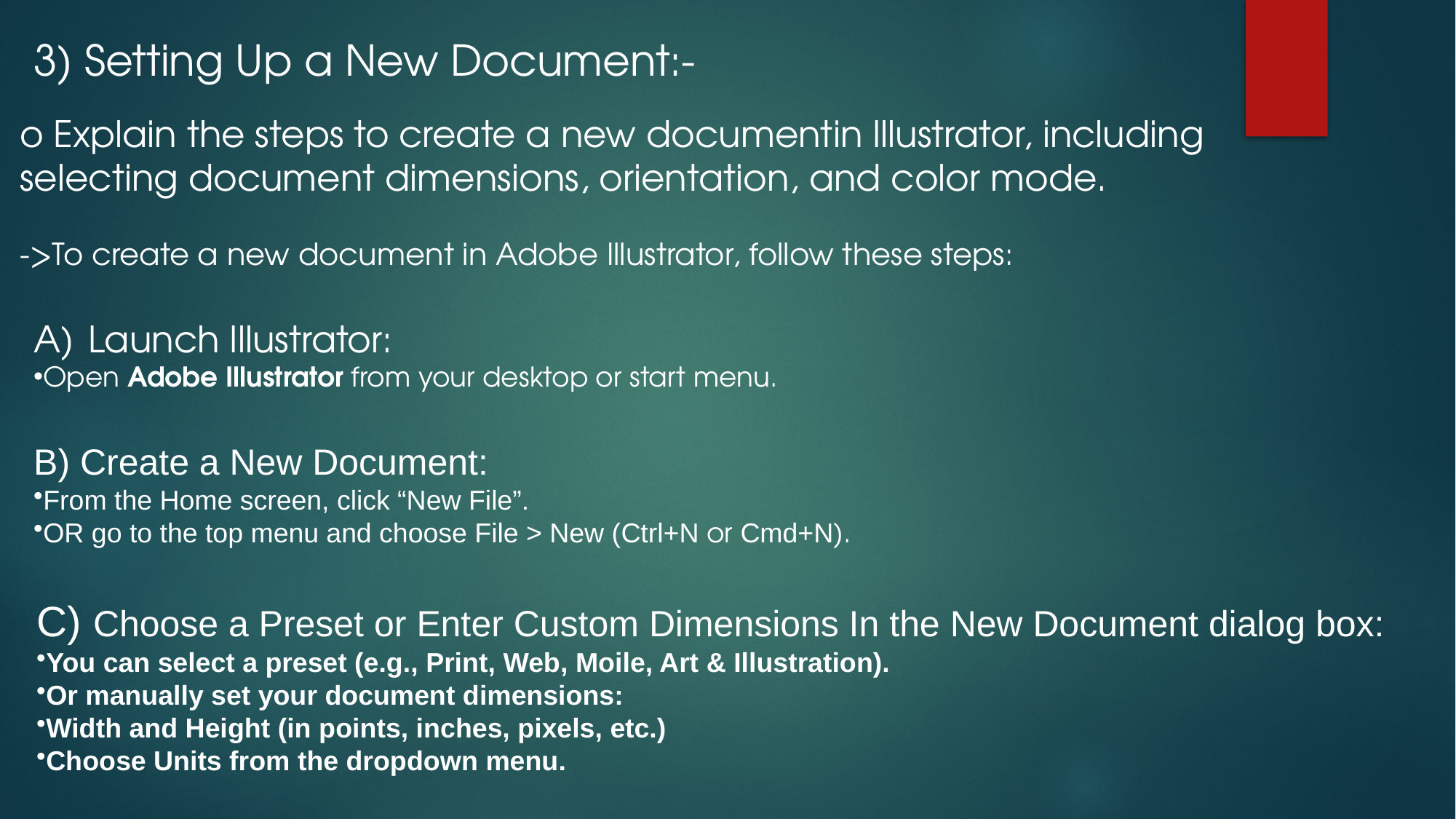

3) Setting Up a New Document:-
o Explain the steps to create a new documentin Illustrator, including
selecting document dimensions, orientation, and color mode.
->To create a new document in Adobe Illustrator, follow these steps:
Launch Illustrator:
Open Adobe Illustrator from your desktop or start menu.
B) Create a New Document:
From the Home screen, click “New File”.
OR go to the top menu and choose File > New (Ctrl+N or Cmd+N).

C) Choose a Preset or Enter Custom Dimensions In the New Document dialog box:
You can select a preset (e.g., Print, Web, Moile, Art & Illustration).
Or manually set your document dimensions:
Width and Height (in points, inches, pixels, etc.)
Choose Units from the dropdown menu.